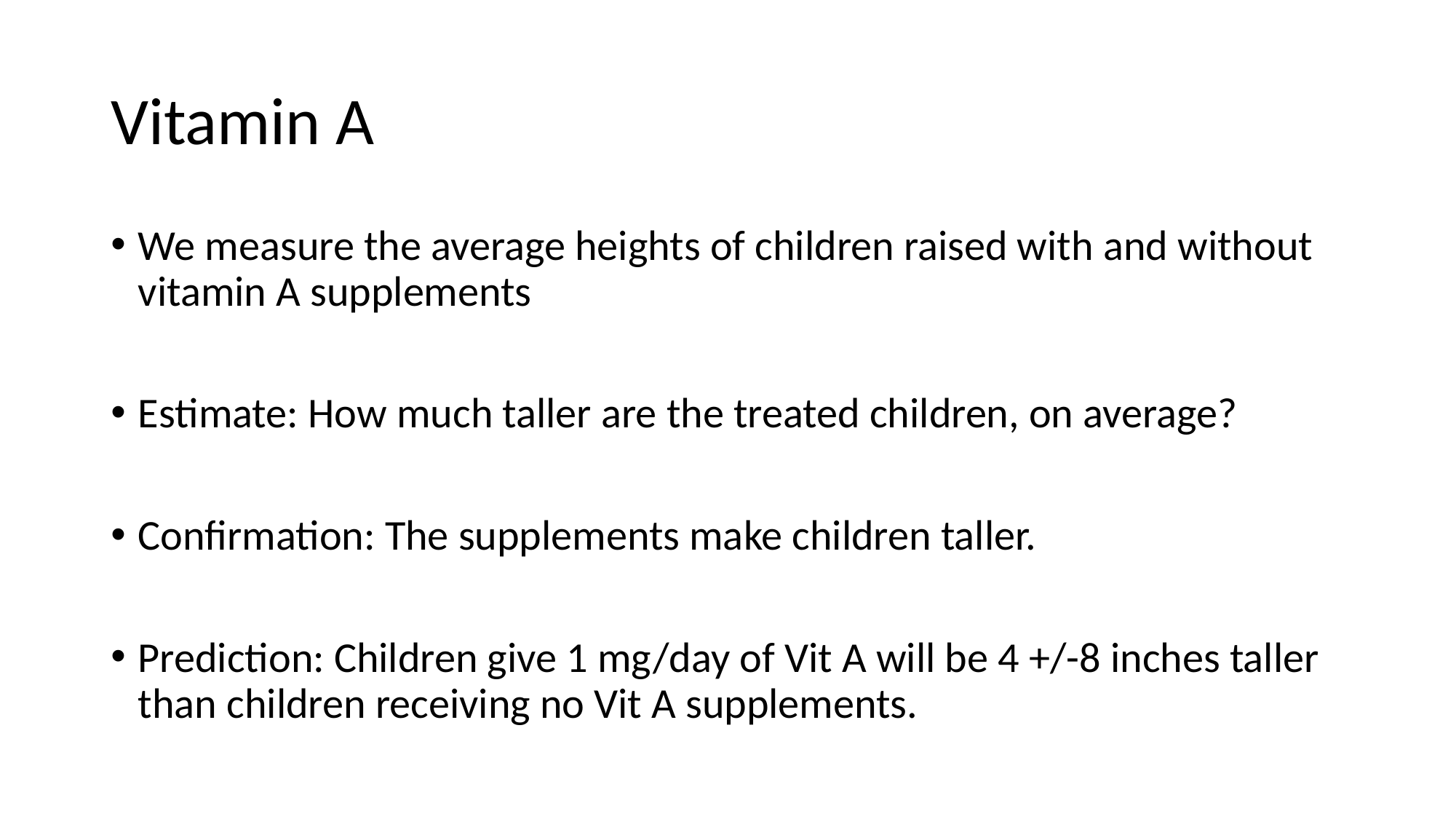

# Vitamin A
We measure the average heights of children raised with and without vitamin A supplements

Estimate: How much taller are the treated children, on average?

Confirmation: The supplements make children taller.

Prediction: Children give 1 mg/day of Vit A will be 4 +/-8 inches taller than children receiving no Vit A supplements.